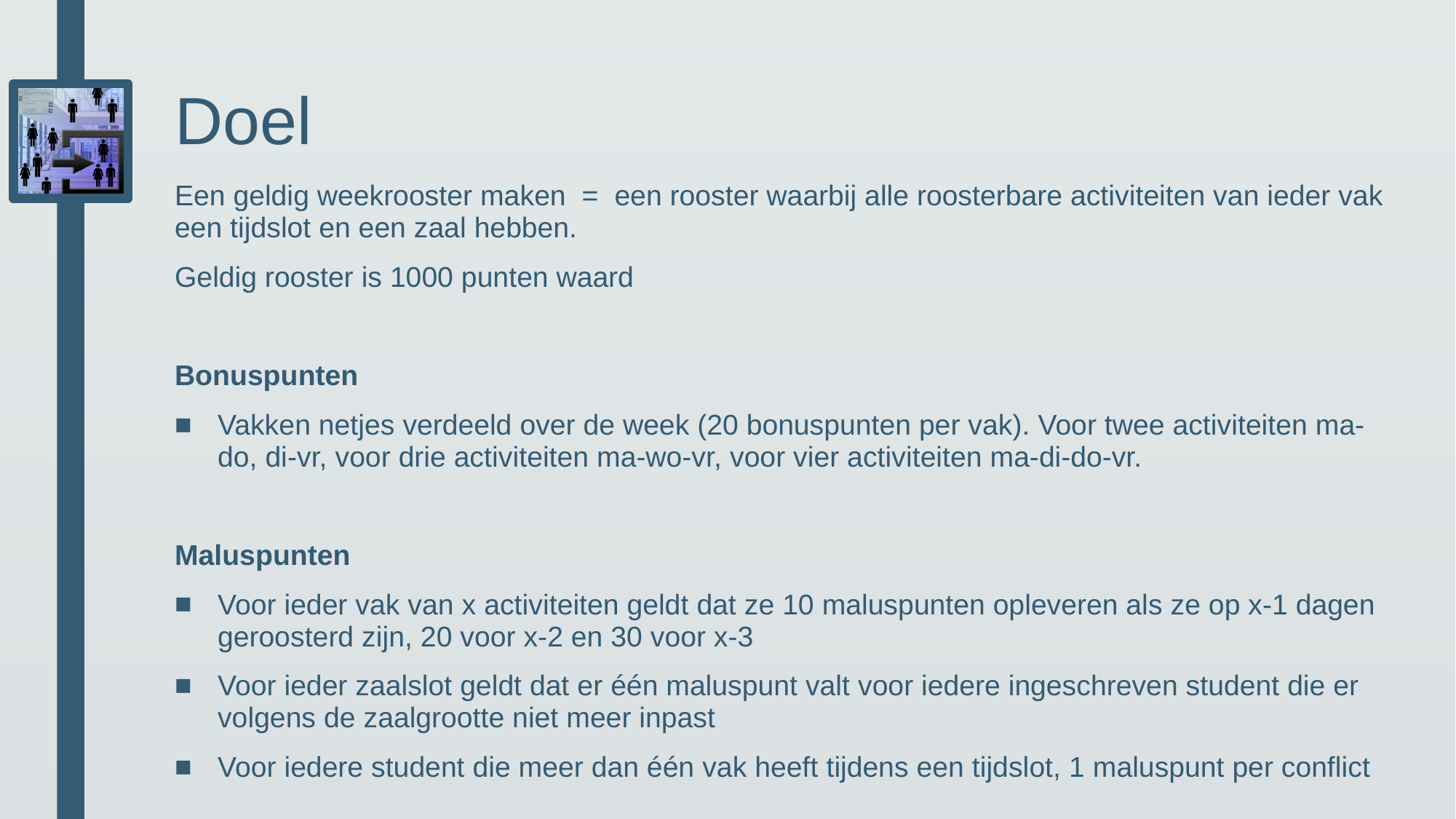

# Doel
Een geldig weekrooster maken  =  een rooster waarbij alle roosterbare activiteiten van ieder vak een tijdslot en een zaal hebben.
Geldig rooster is 1000 punten waard

Bonuspunten
Vakken netjes verdeeld over de week (20 bonuspunten per vak). Voor twee activiteiten ma-do, di-vr, voor drie activiteiten ma-wo-vr, voor vier activiteiten ma-di-do-vr.

Maluspunten
Voor ieder vak van x activiteiten geldt dat ze 10 maluspunten opleveren als ze op x-1 dagen geroosterd zijn, 20 voor x-2 en 30 voor x-3
Voor ieder zaalslot geldt dat er één maluspunt valt voor iedere ingeschreven student die er volgens de zaalgrootte niet meer inpast
Voor iedere student die meer dan één vak heeft tijdens een tijdslot, 1 maluspunt per conflict